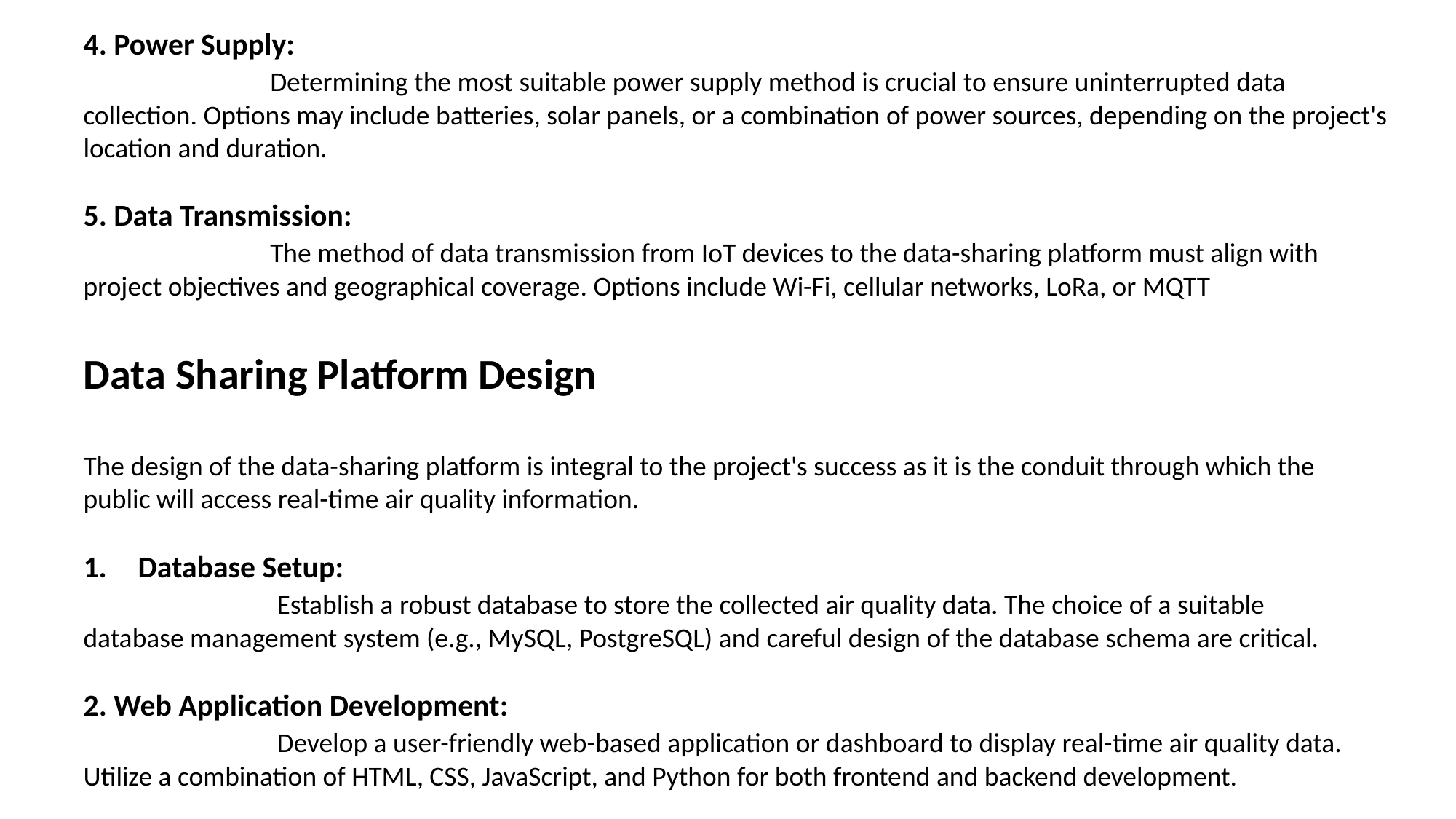

4. Power Supply:
                           Determining the most suitable power supply method is crucial to ensure uninterrupted data collection. Options may include batteries, solar panels, or a combination of power sources, depending on the project's location and duration.

5. Data Transmission:
                           The method of data transmission from IoT devices to the data-sharing platform must align with project objectives and geographical coverage. Options include Wi-Fi, cellular networks, LoRa, or MQTT
Data Sharing Platform Design

The design of the data-sharing platform is integral to the project's success as it is the conduit through which the public will access real-time air quality information.

Database Setup:
                            Establish a robust database to store the collected air quality data. The choice of a suitable database management system (e.g., MySQL, PostgreSQL) and careful design of the database schema are critical.

2. Web Application Development:
                            Develop a user-friendly web-based application or dashboard to display real-time air quality data. Utilize a combination of HTML, CSS, JavaScript, and Python for both frontend and backend development.